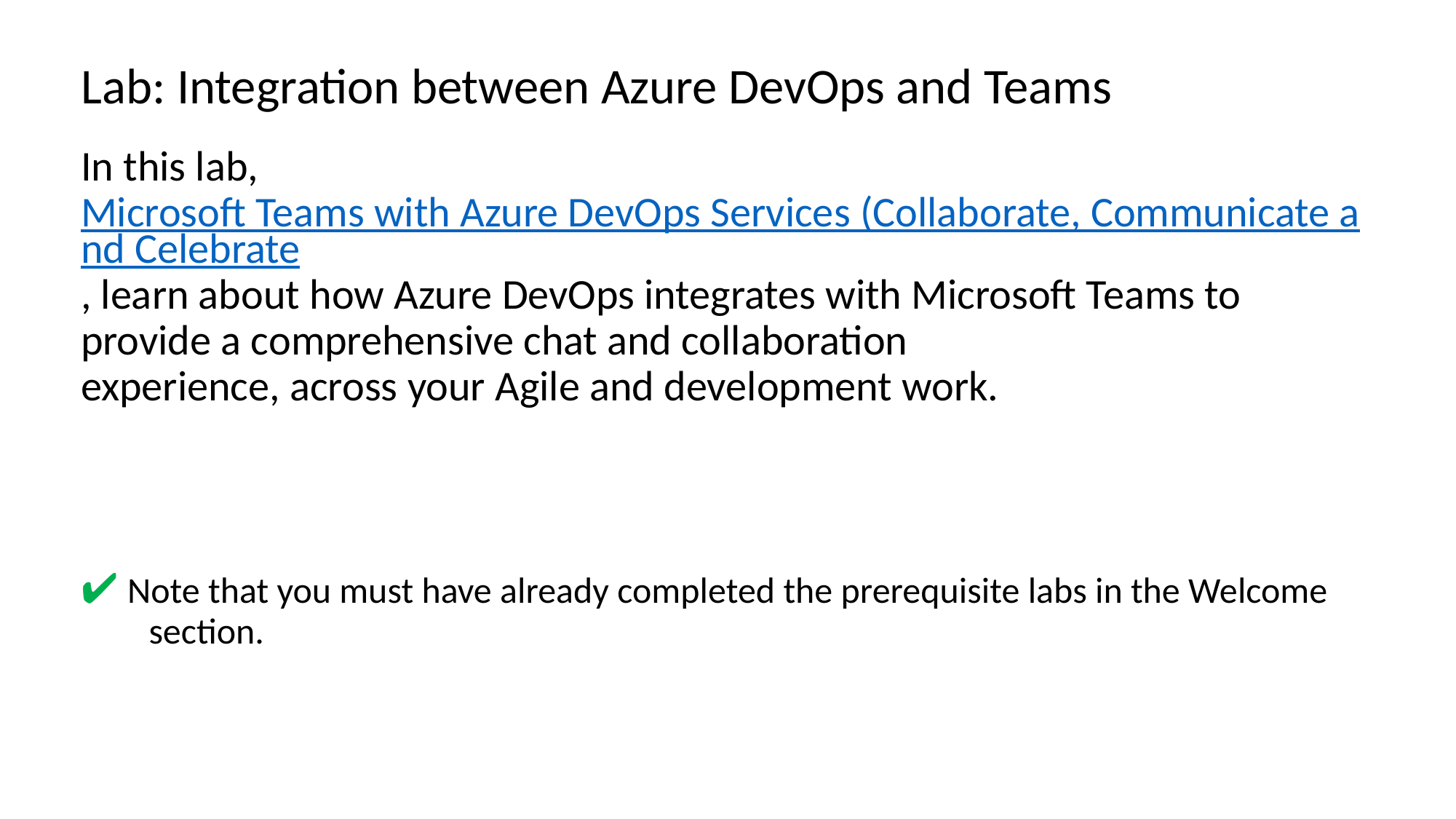

# Lab: Integration between Azure DevOps and Teams
In this lab, Microsoft Teams with Azure DevOps Services (Collaborate, Communicate and Celebrate, learn about how Azure DevOps integrates with Microsoft Teams to provide a comprehensive chat and collaboration experience, across your Agile and development work.

✔️ Note that you must have already completed the prerequisite labs in the Welcome section.